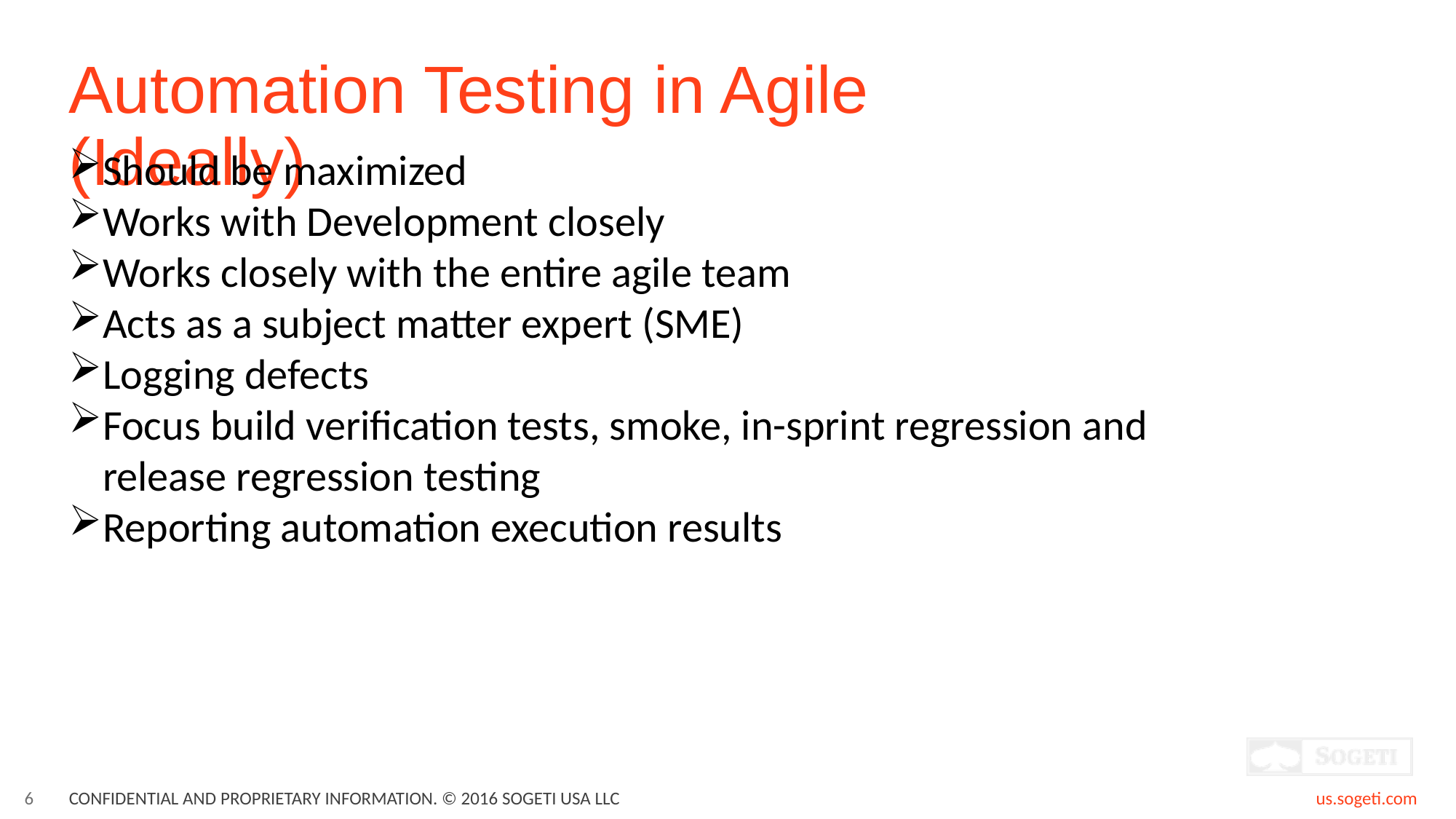

# Automation Testing in Agile (Ideally)
Should be maximized
Works with Development closely
Works closely with the entire agile team
Acts as a subject matter expert (SME)
Logging defects
Focus build verification tests, smoke, in-sprint regression and release regression testing
Reporting automation execution results
6
CONFIDENTIAL AND PROPRIETARY INFORMATION. © 2016 SOGETI USA LLC